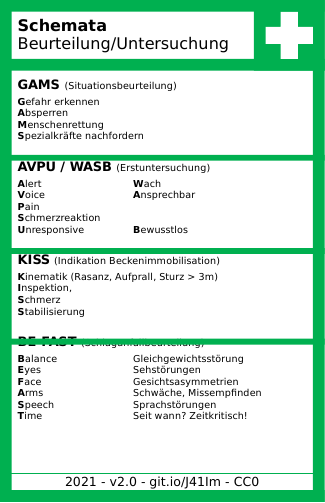

# Schemata Beurteilung/Untersuchung
GAMS (Situationsbeurteilung)
Gefahr erkennen
Absperren
Menschenrettung
Spezialkräfte nachfordern
AVPU / WASB (Erstuntersuchung)
Alert 		Wach
Voice		Ansprechbar
Pain	 		Schmerzreaktion
Unresponsive	Bewusstlos
KISS (Indikation Beckenimmobilisation)
Kinematik (Rasanz, Aufprall, Sturz > 3m)
Inspektion,
Schmerz
Stabilisierung
BE-FAST (Schlaganfallbeurteilung)
Balance	Gleichgewichtsstörung
Eyes		Sehstörungen
Face		Gesichtsasymmetrien
Arms 	Schwäche, Missempfinden
Speech	Sprachstörungen
Time		Seit wann? Zeitkritisch!